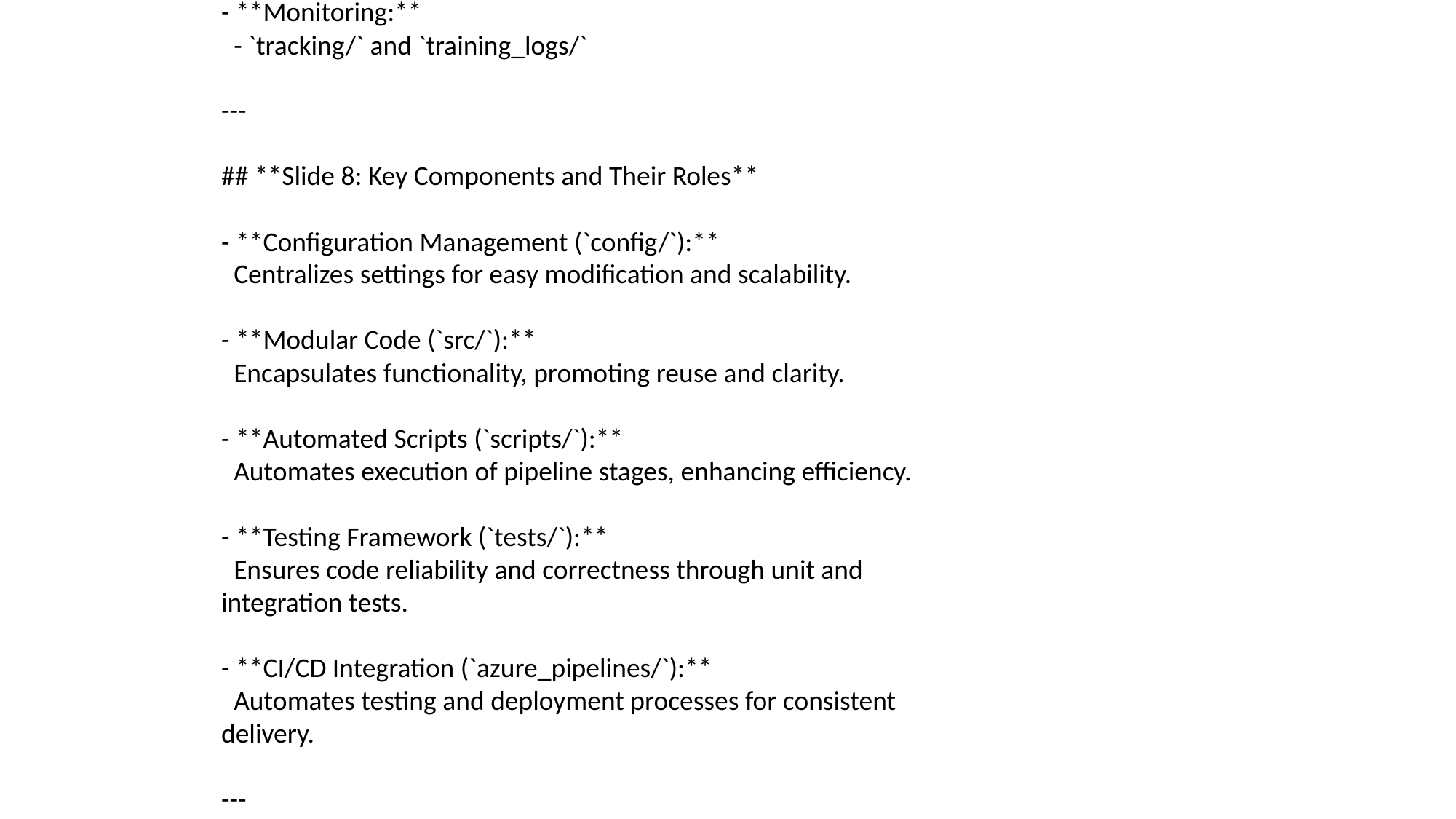

---

# **Reusable ML Pipeline Template Presentation**

---

## **Slide 1: Title Slide**

**Title:**
Building Reusable ML Pipeline Templates: A Generic Framework

**Subtitle:**
Leveraging a Modular MLOps Template for Versatile Machine Learning Projects

---

## **Slide 2: Agenda**

1. Introduction to ML Pipelines
2. General Stages of an ML Project
3. Importance of a Reusable Template
4. Overview of the Project Template
5. Alignment with General ML Pipeline Stages
6. Key Components and Their Roles
7. Adaptability and Reusability
8. Case Study Examples
9. Benefits of Using the Template
10. Conclusion

---

## **Slide 3: Introduction to ML Pipelines**

- **Definition:**
  A Machine Learning (ML) pipeline automates the workflow of ML tasks, from data collection to model deployment.

- **Purpose:**
  Streamlines processes, ensures reproducibility, and enhances collaboration.

- **Key Characteristics:**
  - Modularity
  - Scalability
  - Maintainability

---

## **Slide 4: General Stages of an ML Project**

1. **Data Ingestion**
2. **Data Validation**
3. **Data Preprocessing**
4. **Feature Engineering**
5. **Model Training**
6. **Model Evaluation**
7. **Model Deployment**
8. **Monitoring and Maintenance**

*(Include a simple flowchart illustrating these stages.)*

---

## **Slide 5: Importance of a Reusable Template**

- **Consistency:**
  Standardizes project structure and coding practices.

- **Efficiency:**
  Reduces setup time for new projects.

- **Scalability:**
  Facilitates easy scaling for larger datasets or more complex models.

- **Collaboration:**
  Enhances team productivity with a common framework.

---

## **Slide 6: Overview of the Project Template**

- **Purpose:**
  Designed for occupational code classification but adaptable to any ML project.

- **Structure Highlights:**
  - **Configurable Settings:** Centralized in `config/`
  - **Modular Codebase:** Organized under `src/`
  - **Automated Scripts:** Located in `scripts/`
  - **Testing Suite:** Comprehensive tests in `tests/`
  - **CI/CD Integration:** Setup with `azure_pipelines/`

*(Show a high-level diagram of the directory structure.)*

---

## **Slide 7: Alignment with General ML Pipeline Stages**

- **Data Ingestion:**
  - `src/data_ingestion/data_loader.py`
- **Data Validation:**
  - `src/data_ingestion/data_validator.py`
- **Data Preprocessing:**
  - `src/data_preprocessing/data_cleaner.py`
- **Feature Engineering:**
  - `src/data_preprocessing/feature_engineer.py`
- **Model Training:**
  - `src/training/trainer.py`
- **Model Evaluation:**
  - `src/evaluation/evaluator.py`
- **Model Deployment:**
  - `scripts/shell_scripts/production.sh`
- **Monitoring:**
  - `tracking/` and `training_logs/`

---

## **Slide 8: Key Components and Their Roles**

- **Configuration Management (`config/`):**
  Centralizes settings for easy modification and scalability.

- **Modular Code (`src/`):**
  Encapsulates functionality, promoting reuse and clarity.

- **Automated Scripts (`scripts/`):**
  Automates execution of pipeline stages, enhancing efficiency.

- **Testing Framework (`tests/`):**
  Ensures code reliability and correctness through unit and integration tests.

- **CI/CD Integration (`azure_pipelines/`):**
  Automates testing and deployment processes for consistent delivery.

---

## **Slide 9: Adaptability and Reusability**

- **Template Features:**
  - **Parameterization:** Easily adjust settings for different projects via `config.yaml`.
  - **Pluggable Modules:** Swap out or extend modules (e.g., different models in `src/models/`).
  - **Scalable Structure:** Accommodates projects of varying complexity.

- **How to Adapt:**
  - Modify configuration files for new data sources or model parameters.
  - Implement custom modules as needed while retaining the overall structure.
  - Leverage existing scripts to maintain automation and consistency.

---

## **Slide 10: Case Study Example**

**Scenario:**
Adapting the template for a sentiment analysis project.

- **Data Ingestion:**
  Modify `data_loader.py` to load social media data.

- **Data Preprocessing:**
  Use `data_cleaner.py` to handle text-specific cleaning (e.g., removing emojis).

- **Model Training:**
  Implement a new model in `src/models/` for sentiment classification.

- **Configuration:**
  Update `config.yaml` with new parameters and paths.

- **Outcome:**
  Rapid setup and execution of the new ML pipeline with minimal changes.

---

## **Slide 11: Benefits of Using the Template**

- **Time Savings:**
  Jumpstart projects without building the pipeline from scratch.

- **Reduced Errors:**
  Standardized practices lower the risk of mistakes.

- **Ease of Maintenance:**
  Consistent structure simplifies updates and debugging.

- **Enhanced Collaboration:**
  Team members can navigate and contribute more effectively.

---

## **Slide 12: Conclusion**

- **Dual Purpose Achieved:**
  - **Specificity:** Effective for the occupational code classification project.
  - **Generality:** Flexible enough to serve as a template for various ML projects.

- **Final Thoughts:**
  - Adopting a reusable template streamlines ML development.
  - Encourages best practices and improves project outcomes.

---

## **Slide 13: Q&A**

**Questions?**

Feel free to ask any questions or discuss how this template can be adapted for your specific needs.

---

## **Slide 14: Contact Information**

- **Name:** Your Name
- **Email:** your.email@example.com
- **GitHub:** github.com/yourusername
- **LinkedIn:** linkedin.com/in/yourprofile

---

# **Notes for the Presenter**

- **Visual Aids:**
  - Include diagrams of the pipeline flow and directory structure.
  - Use icons to represent different stages (e.g., database icon for data ingestion).

- **Examples:**
  - Reference specific code snippets or file paths when explaining components.
  - Highlight how minimal changes can adapt the template to new projects.

- **Engagement:**
  - Encourage questions during the Q&A slide.
  - Provide real-world scenarios where the template saved time or resources.

---

# **Additional Resources**

- **Template Repository:**
  Provide a link to the GitHub repository containing the template.

- **Documentation:**
  Mention that detailed documentation is available within the repository, including a comprehensive README and code comments.

---

# **End of Presentation**

---

Let me know if you need any adjustments or further details added to this presentation outline!
#